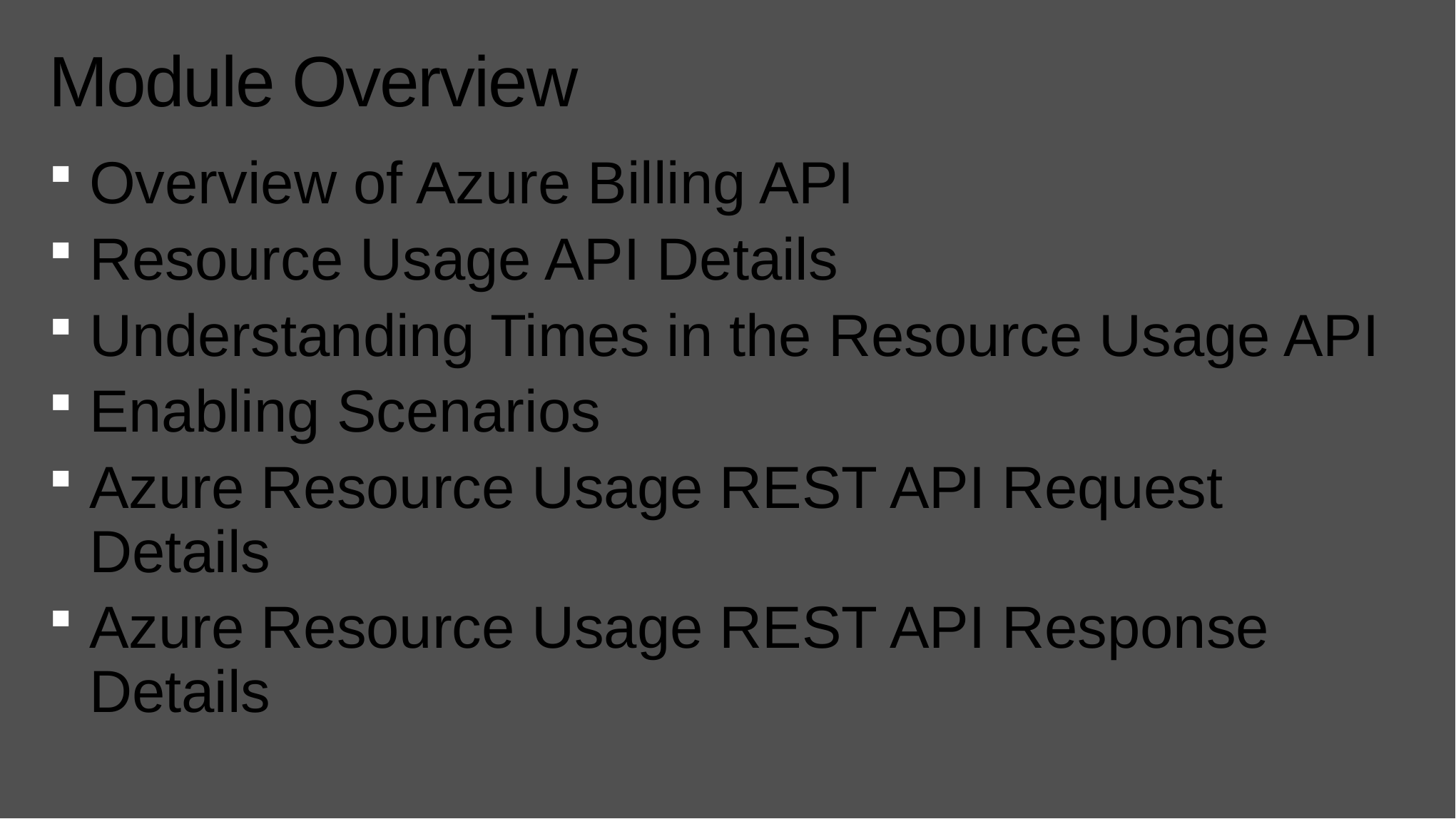

# Module Overview
Overview of Azure Billing API
Resource Usage API Details
Understanding Times in the Resource Usage API
Enabling Scenarios
Azure Resource Usage REST API Request Details
Azure Resource Usage REST API Response Details